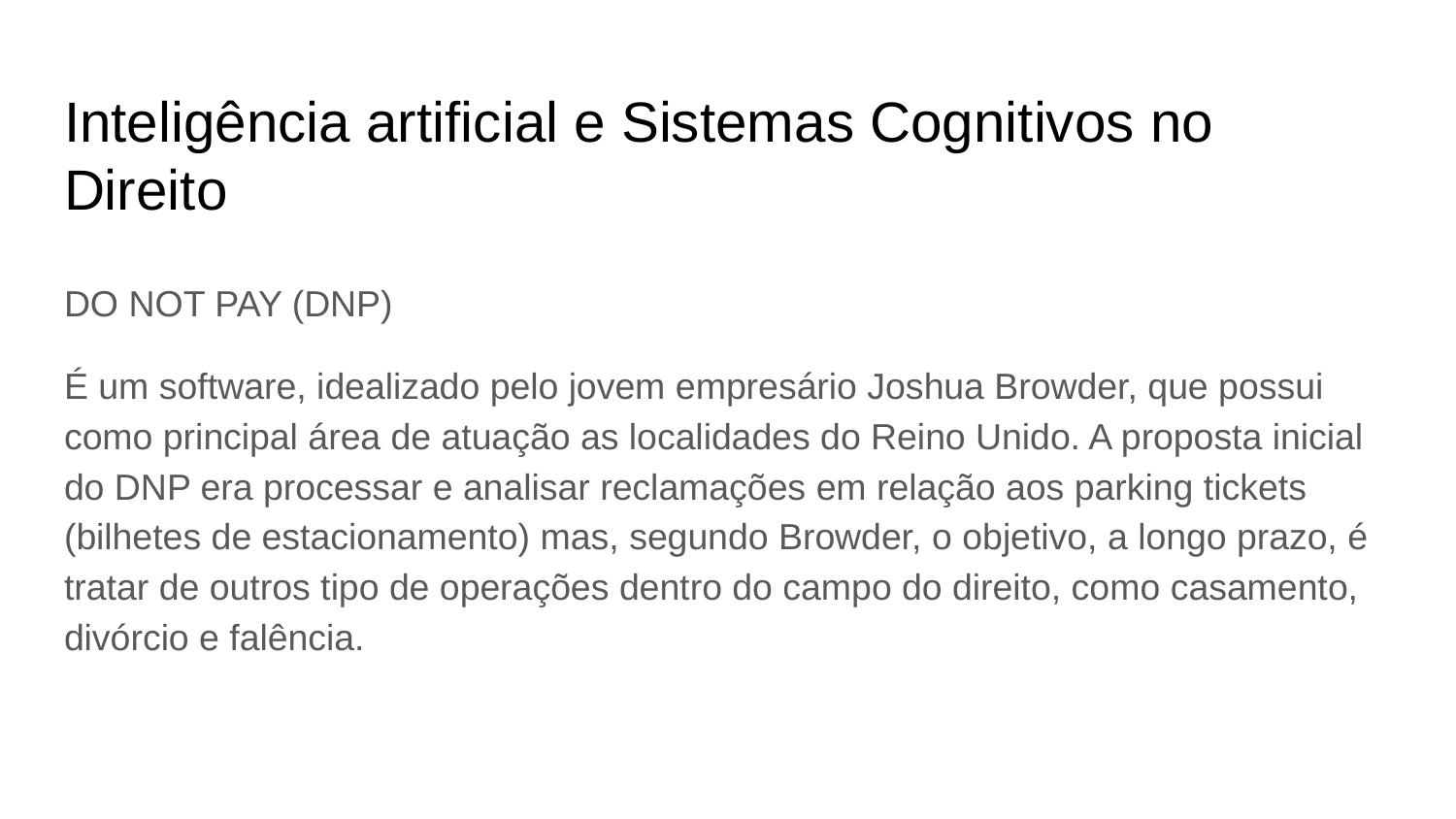

# Inteligência artificial e Sistemas Cognitivos no Direito

DO NOT PAY (DNP)
É um software, idealizado pelo jovem empresário Joshua Browder, que possui como principal área de atuação as localidades do Reino Unido. A proposta inicial do DNP era processar e analisar reclamações em relação aos parking tickets (bilhetes de estacionamento) mas, segundo Browder, o objetivo, a longo prazo, é tratar de outros tipo de operações dentro do campo do direito, como casamento, divórcio e falência.